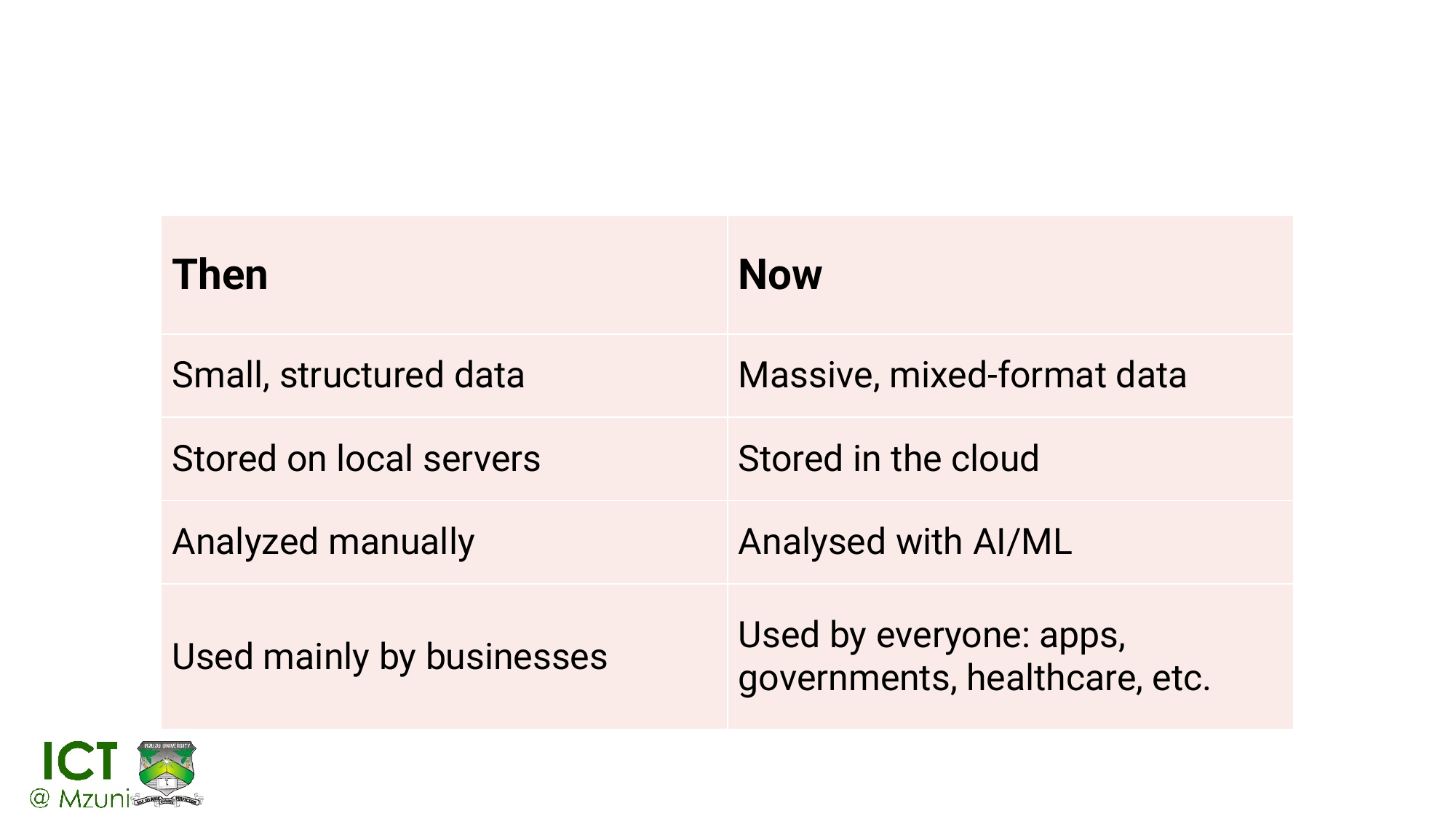

#
| Then | Now |
| --- | --- |
| Small, structured data | Massive, mixed-format data |
| Stored on local servers | Stored in the cloud |
| Analyzed manually | Analysed with AI/ML |
| Used mainly by businesses | Used by everyone: apps, governments, healthcare, etc. |